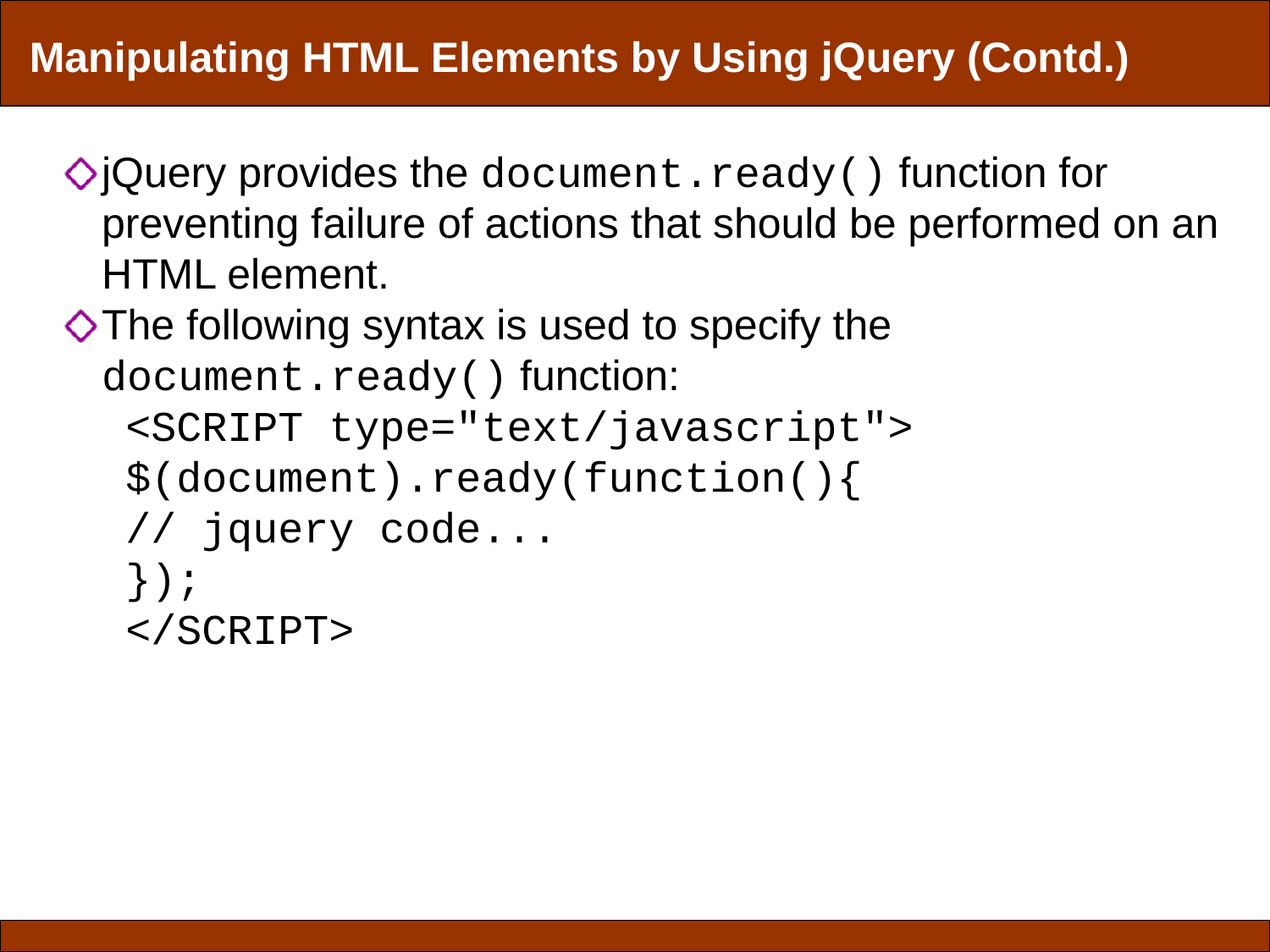

Manipulating HTML Elements by Using jQuery (Contd.)
jQuery provides the document.ready() function for preventing failure of actions that should be performed on an HTML element.
The following syntax is used to specify the document.ready() function:
<SCRIPT type="text/javascript">
$(document).ready(function(){
// jquery code...
});
</SCRIPT>